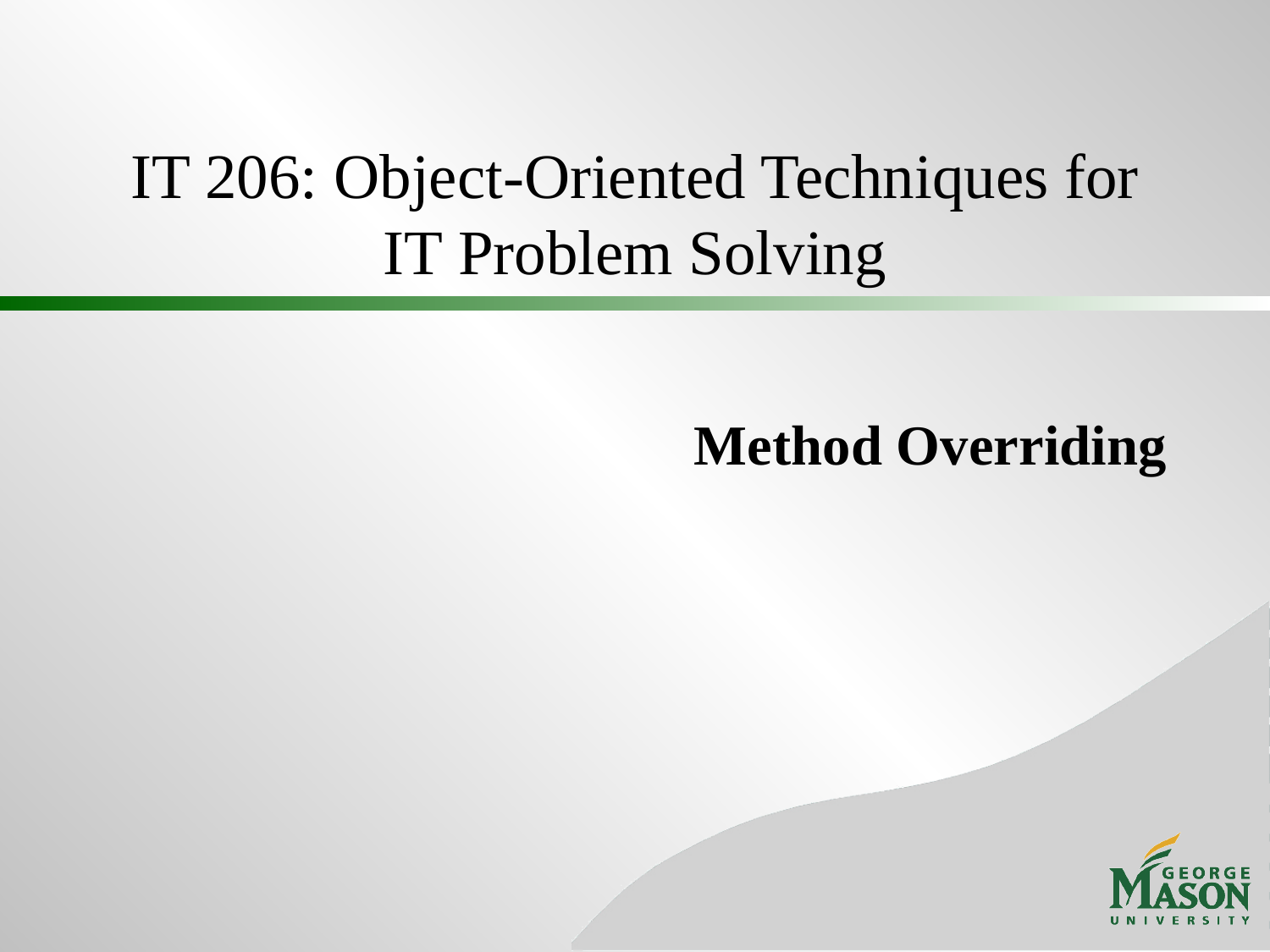

# IT 206: Object-Oriented Techniques for IT Problem Solving
Method Overriding